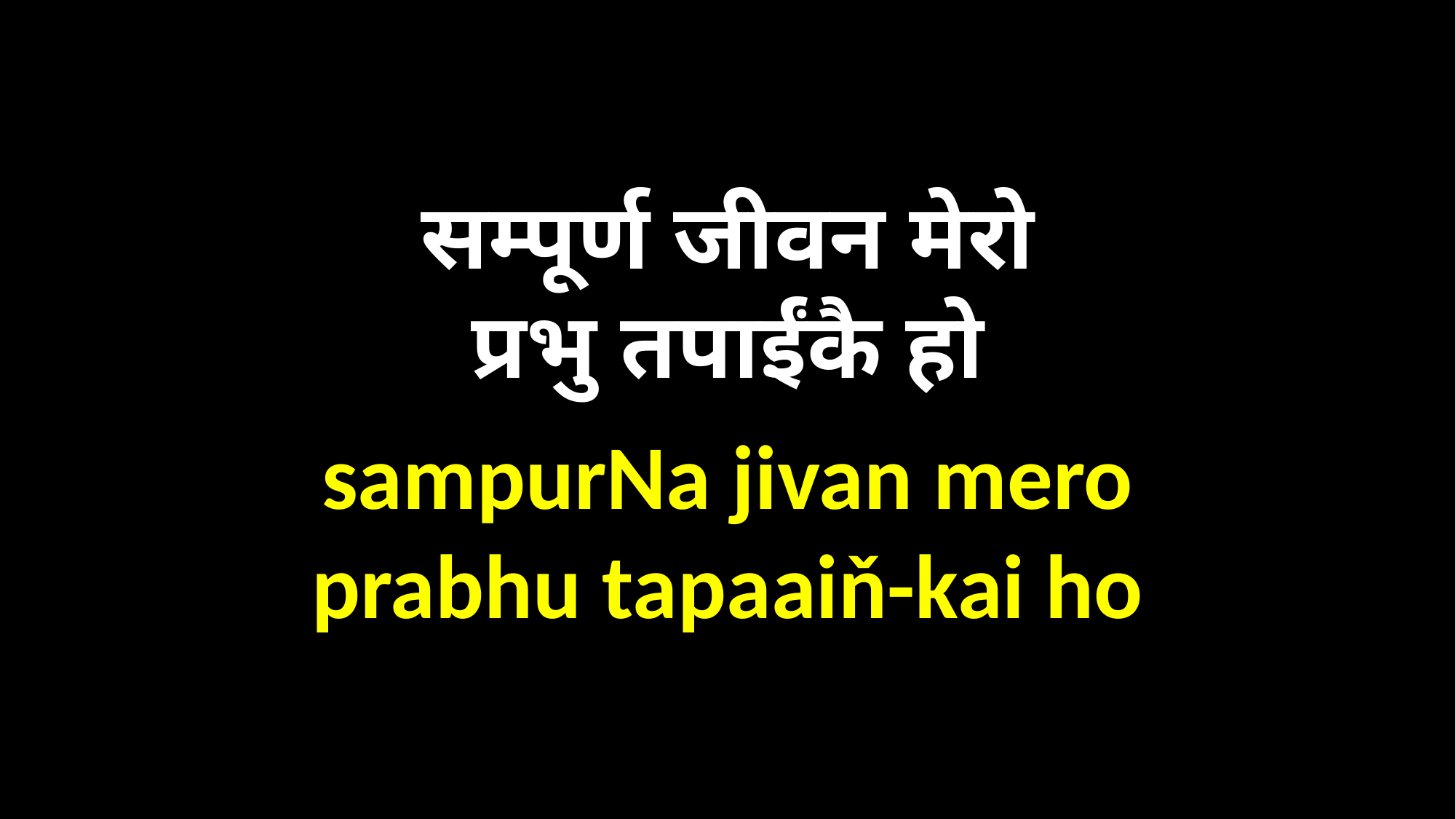

सम्पूर्ण जीवन मेरो
प्रभु तपाईंकै हो

sampurNa jivan mero
prabhu tapaaiň-kai ho